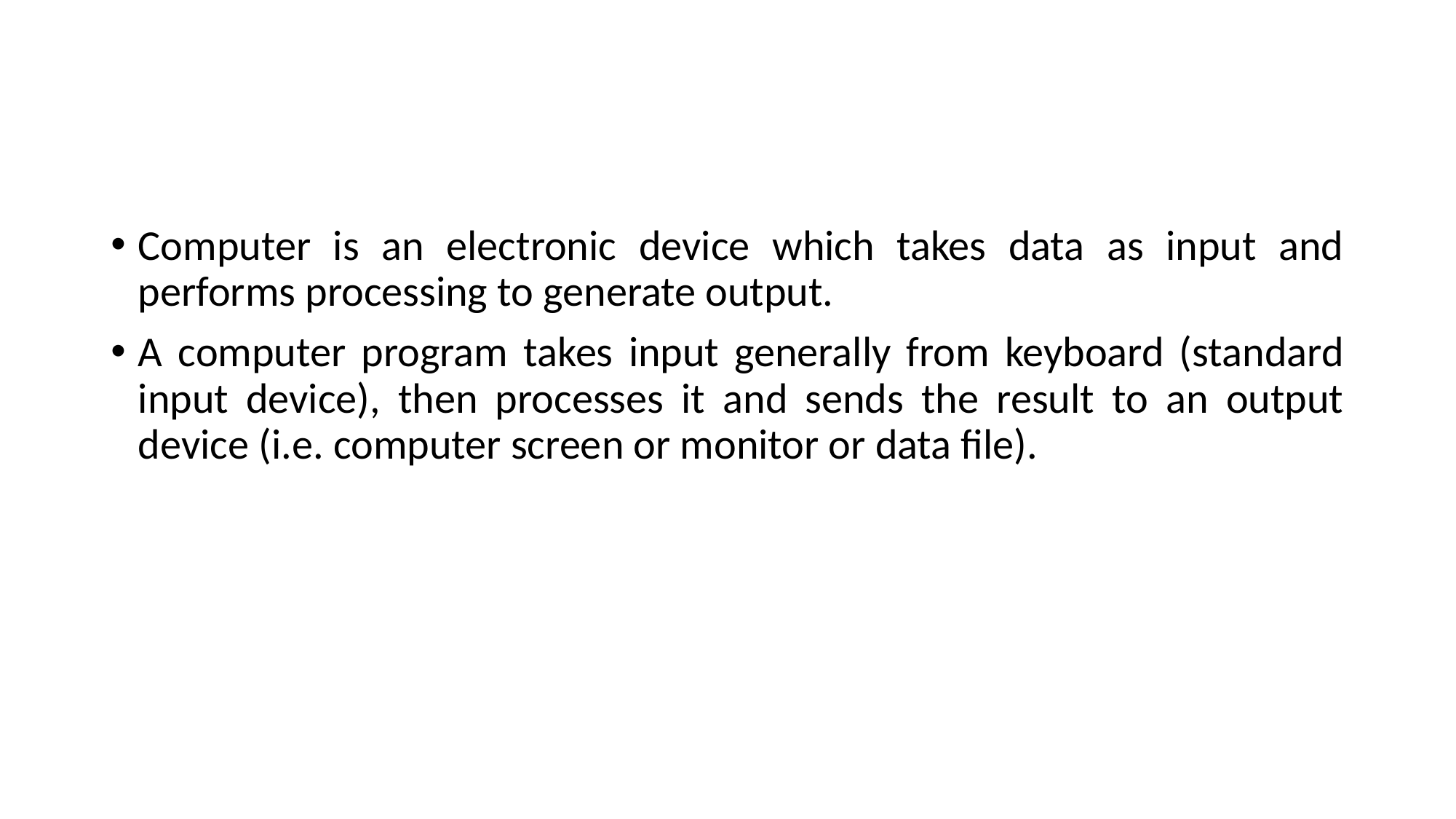

Computer is an electronic device which takes data as input and performs processing to generate output.
A computer program takes input generally from keyboard (standard input device), then processes it and sends the result to an output device (i.e. computer screen or monitor or data file).